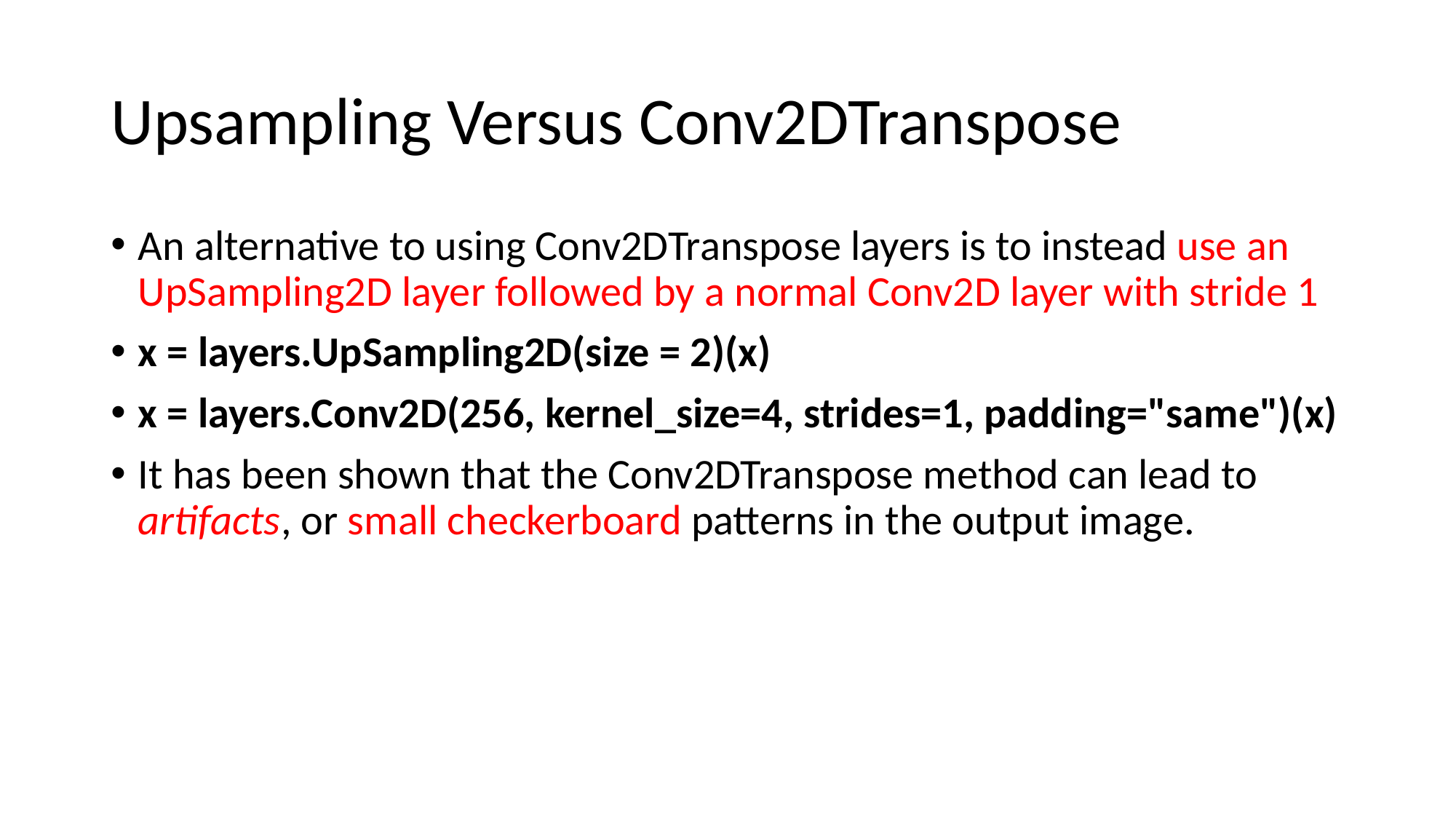

# Upsampling Versus Conv2DTranspose
An alternative to using Conv2DTranspose layers is to instead use an UpSampling2D layer followed by a normal Conv2D layer with stride 1
x = layers.UpSampling2D(size = 2)(x)
x = layers.Conv2D(256, kernel_size=4, strides=1, padding="same")(x)
It has been shown that the Conv2DTranspose method can lead to artifacts, or small checkerboard patterns in the output image.